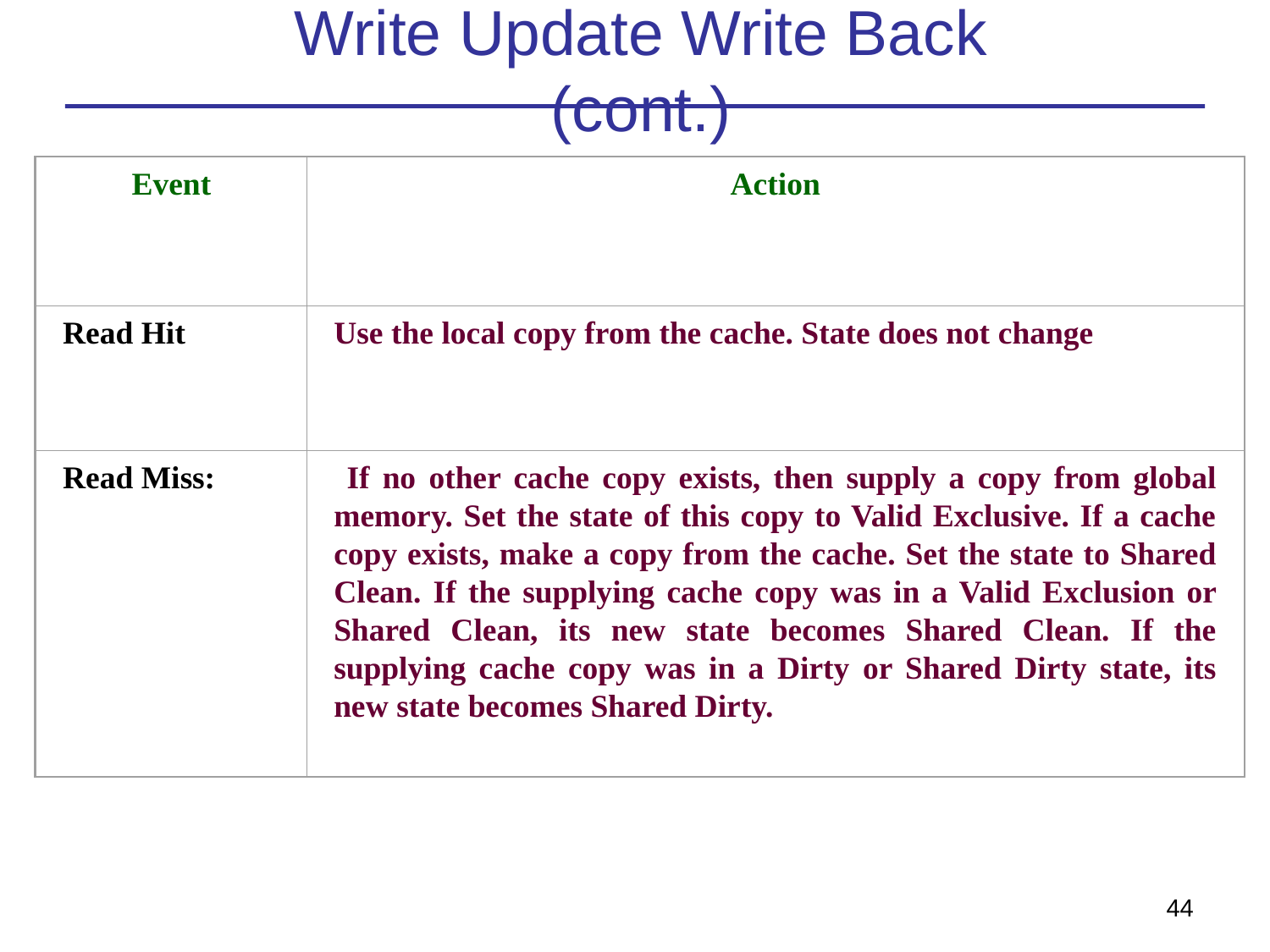

# Write Update Write Back (cont.)

Event

Action

Read Hit

Use the local copy from the cache. State does not change

Read Miss:

 If no other cache copy exists, then supply a copy from global memory. Set the state of this copy to Valid Exclusive. If a cache copy exists, make a copy from the cache. Set the state to Shared Clean. If the supplying cache copy was in a Valid Exclusion or Shared Clean, its new state becomes Shared Clean. If the supplying cache copy was in a Dirty or Shared Dirty state, its new state becomes Shared Dirty.

44